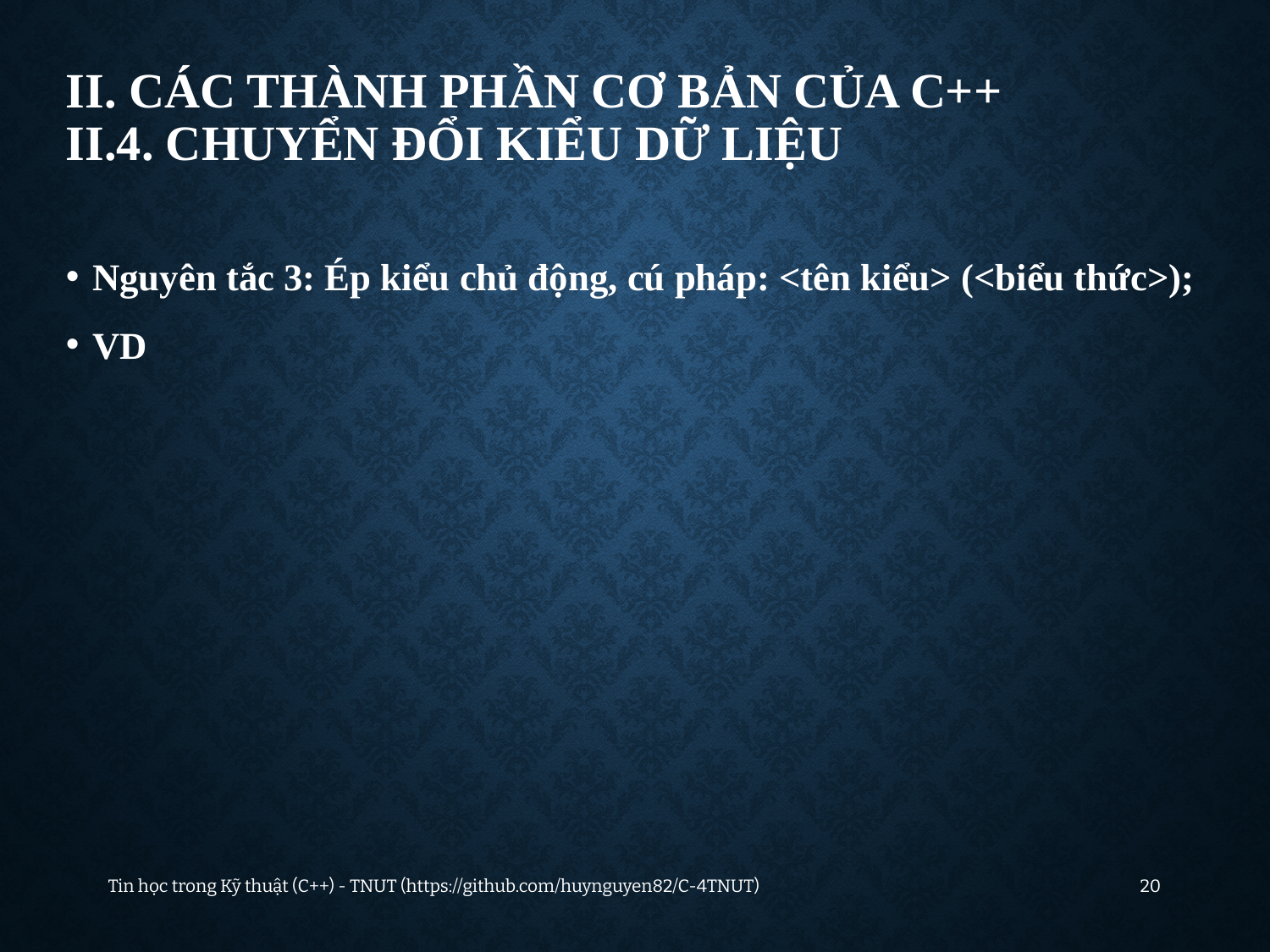

# II. CÁC THÀNH PHẦN CƠ BẢN CỦA C++ II.4. Chuyển đổi kiểu dữ liệu
Nguyên tắc 3: Ép kiểu chủ động, cú pháp: <tên kiểu> (<biểu thức>);
VD

Tin học trong Kỹ thuật (C++) - TNUT (https://github.com/huynguyen82/C-4TNUT)
20